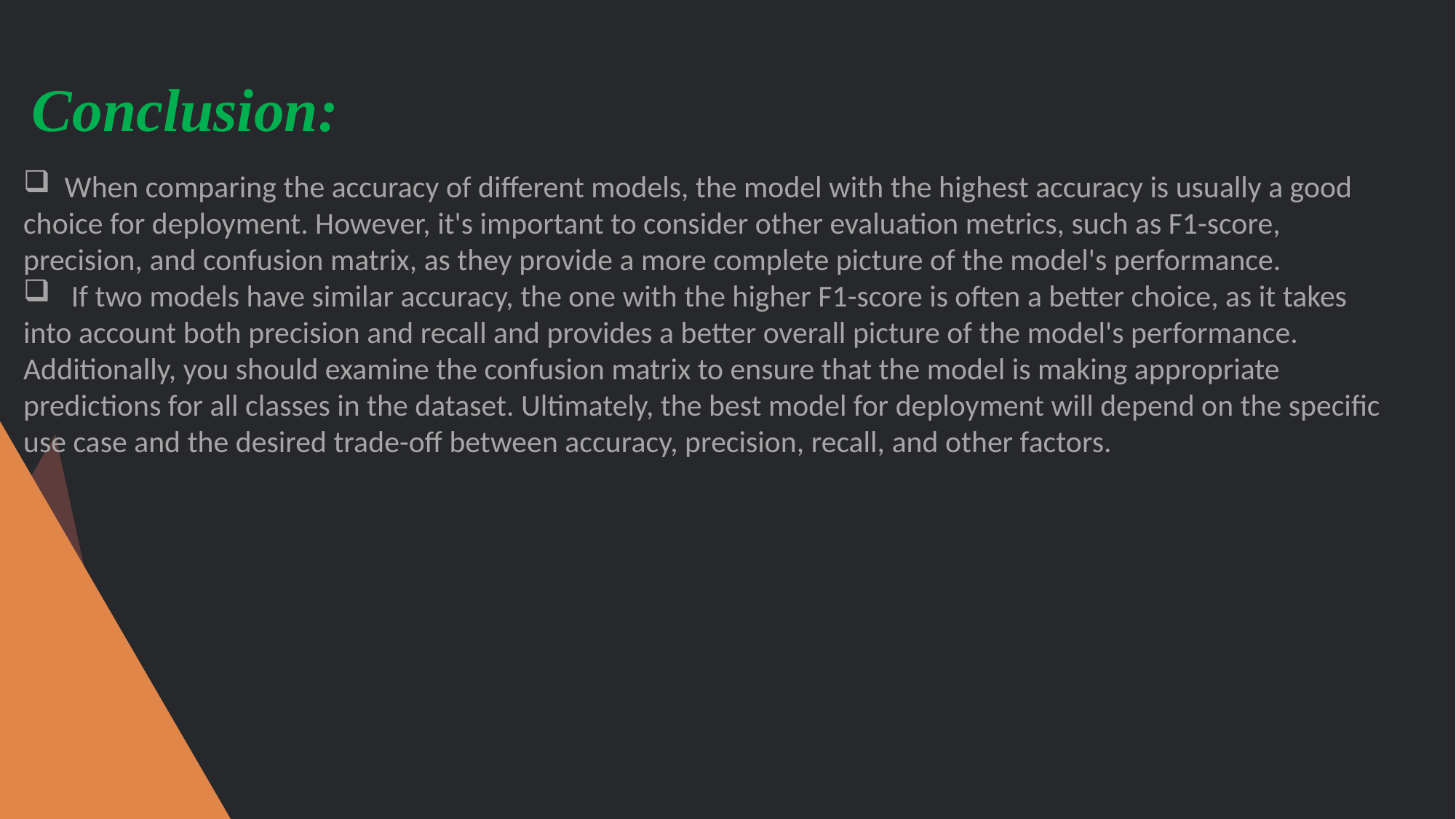

# Conclusion:
  When comparing the accuracy of different models, the model with the highest accuracy is usually a good choice for deployment. However, it's important to consider other evaluation metrics, such as F1-score, precision, and confusion matrix, as they provide a more complete picture of the model's performance.
   If two models have similar accuracy, the one with the higher F1-score is often a better choice, as it takes into account both precision and recall and provides a better overall picture of the model's performance. Additionally, you should examine the confusion matrix to ensure that the model is making appropriate predictions for all classes in the dataset. Ultimately, the best model for deployment will depend on the specific use case and the desired trade-off between accuracy, precision, recall, and other factors.